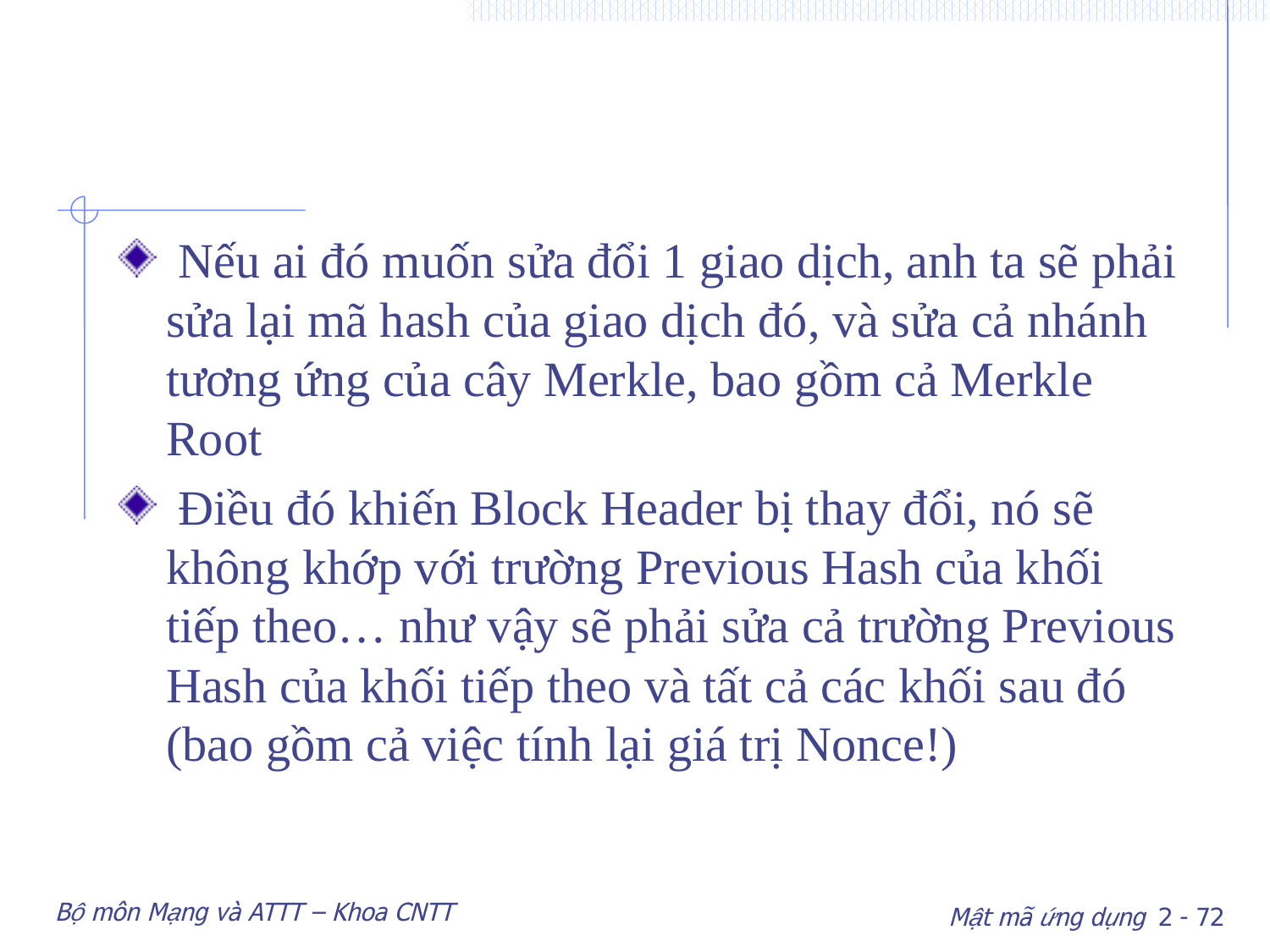

#
 Nếu ai đó muốn sửa đổi 1 giao dịch, anh ta sẽ phải sửa lại mã hash của giao dịch đó, và sửa cả nhánh tương ứng của cây Merkle, bao gồm cả Merkle Root
 Điều đó khiến Block Header bị thay đổi, nó sẽ không khớp với trường Previous Hash của khối tiếp theo… như vậy sẽ phải sửa cả trường Previous Hash của khối tiếp theo và tất cả các khối sau đó (bao gồm cả việc tính lại giá trị Nonce!)
Bộ môn Mạng và ATTT – Khoa CNTT